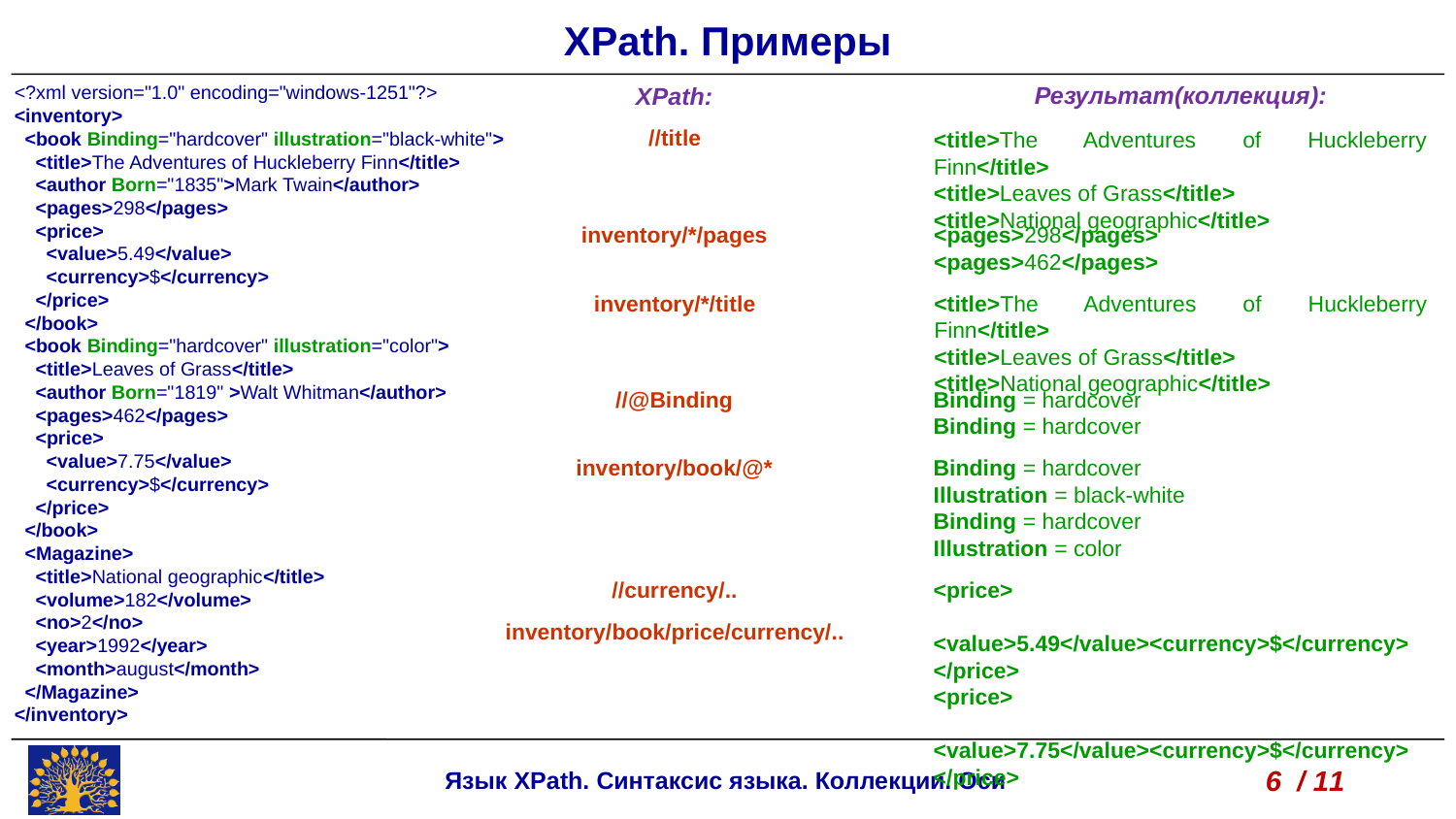

XPath. Примеры
Результат(коллекция):
<?xml version="1.0" encoding="windows-1251"?>
<inventory>
  <book Binding="hardcover" illustration="black-white">
    <title>The Adventures of Huckleberry Finn</title>
    <author Born="1835">Mark Twain</author>
    <pages>298</pages>
    <price>
      <value>5.49</value>
      <currency>$</currency>
    </price>
  </book>
  <book Binding="hardcover" illustration="color">
    <title>Leaves of Grass</title>
    <author Born="1819" >Walt Whitman</author>
    <pages>462</pages>
    <price>
      <value>7.75</value>
      <currency>$</currency>
    </price>
  </book>
  <Magazine>
    <title>National geographic</title>
    <volume>182</volume>
    <no>2</no>
    <year>1992</year>
    <month>august</month>
  </Magazine>
</inventory>
XPath:
//title
<title>The Adventures of Huckleberry Finn</title>
<title>Leaves of Grass</title>
<title>National geographic</title>
inventory/*/pages
<pages>298</pages>
<pages>462</pages>
inventory/*/title
<title>The Adventures of Huckleberry Finn</title>
<title>Leaves of Grass</title>
<title>National geographic</title>
//@Binding
Binding = hardcover
Binding = hardcover
inventory/book/@*
Binding = hardcover
Illustration = black-white
Binding = hardcover
Illustration = color
//currency/..
<price>
   <value>5.49</value><currency>$</currency>
</price>
<price>
   <value>7.75</value><currency>$</currency>
</price>
inventory/book/price/currency/..